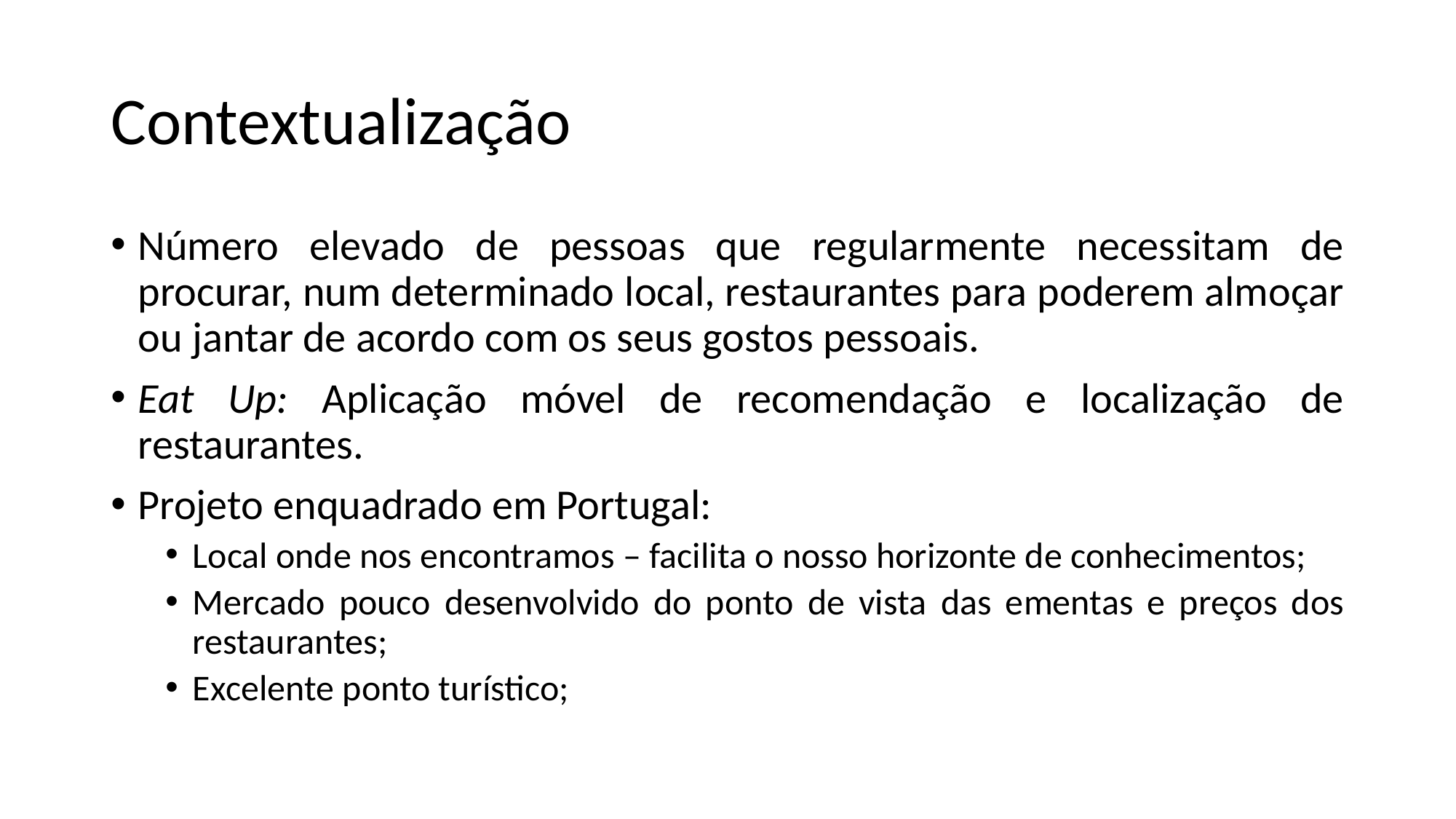

# Contextualização
Número elevado de pessoas que regularmente necessitam de procurar, num determinado local, restaurantes para poderem almoçar ou jantar de acordo com os seus gostos pessoais.
Eat Up: Aplicação móvel de recomendação e localização de restaurantes.
Projeto enquadrado em Portugal:
Local onde nos encontramos – facilita o nosso horizonte de conhecimentos;
Mercado pouco desenvolvido do ponto de vista das ementas e preços dos restaurantes;
Excelente ponto turístico;